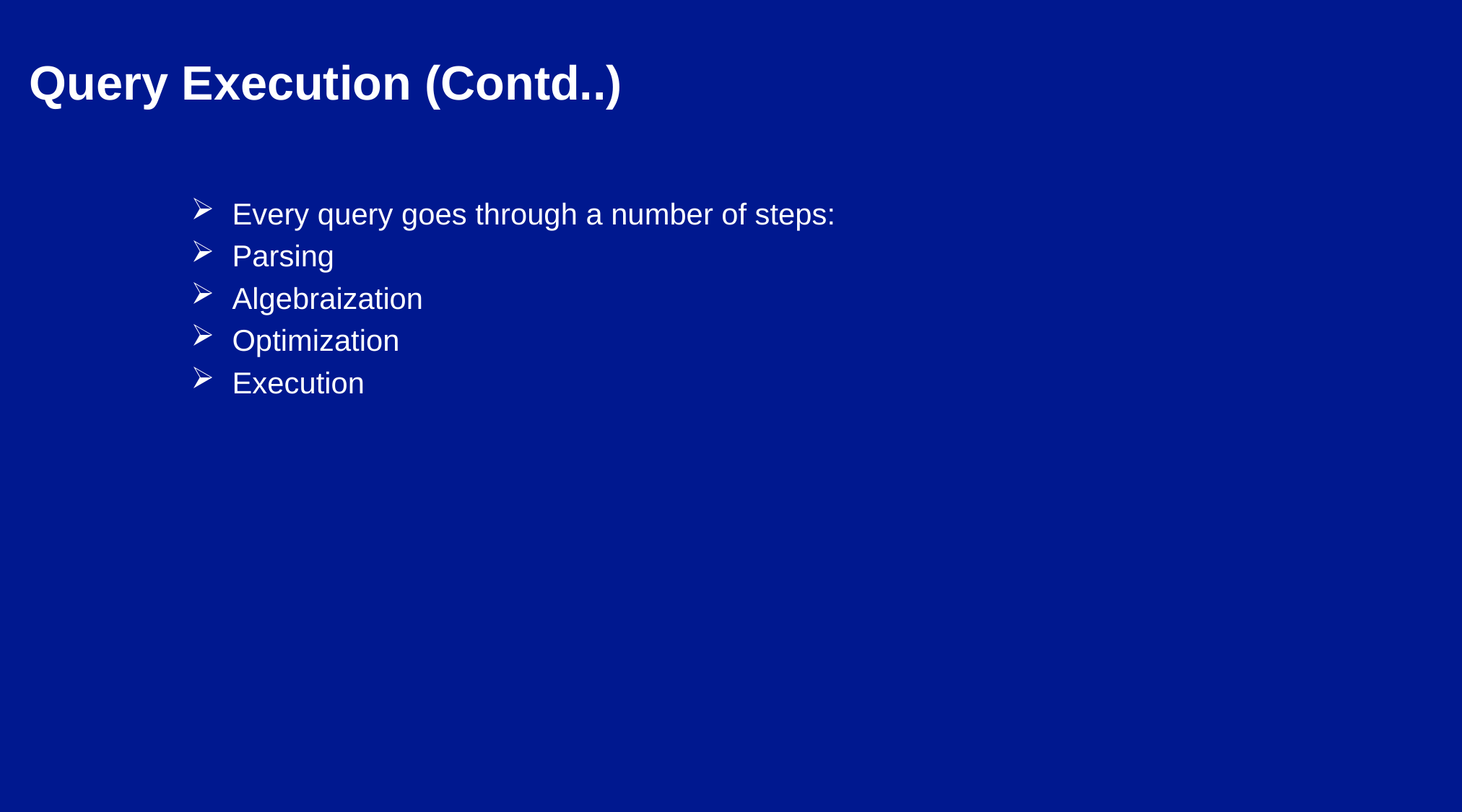

Query Execution (Contd..)
Every query goes through a number of steps:
Parsing
Algebraization
Optimization
Execution